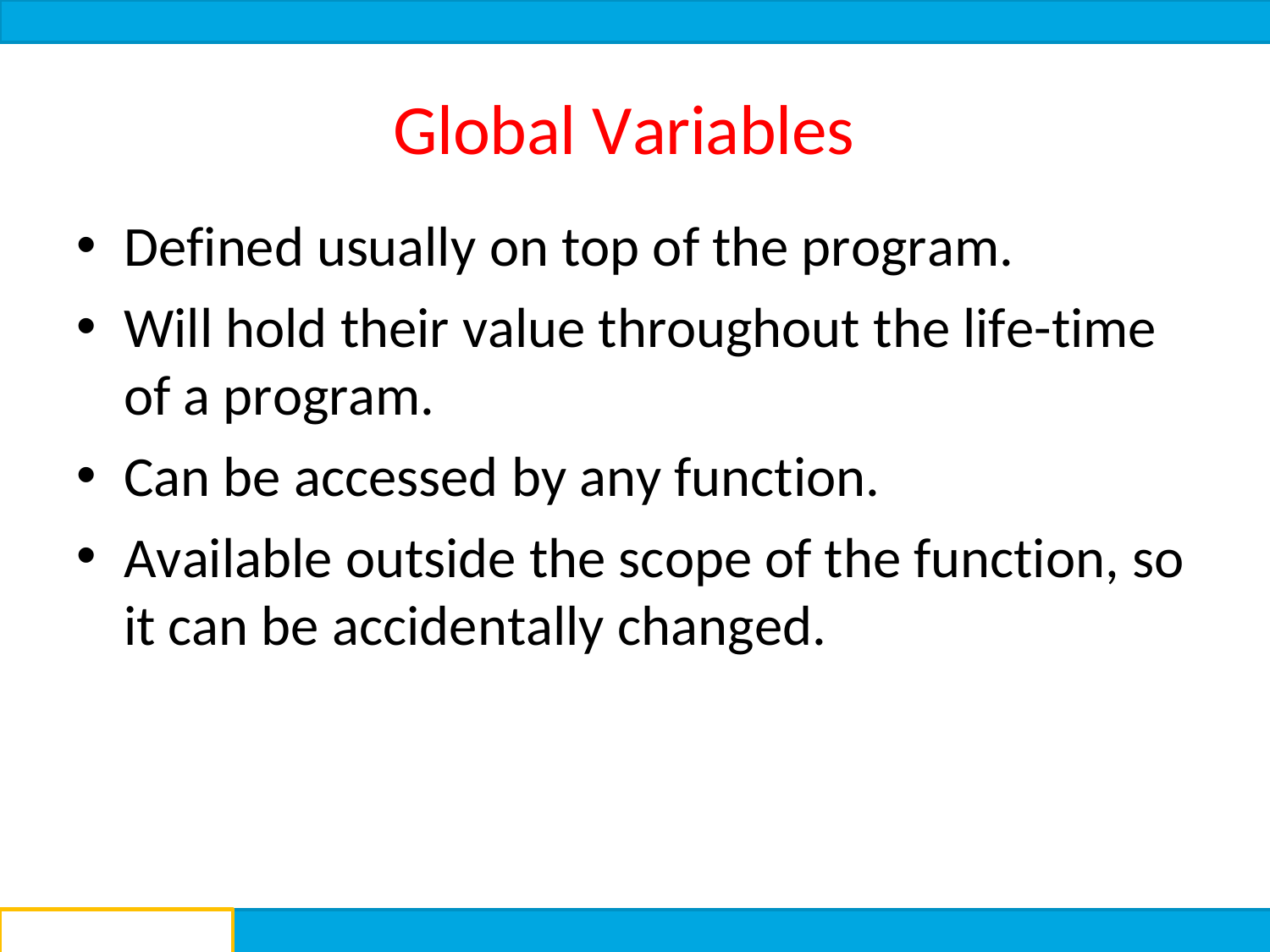

# Global Variables
Defined usually on top of the program.
Will hold their value throughout the life-time
of a program.
Can be accessed by any function.
Available outside the scope of the function, so it can be accidentally changed.